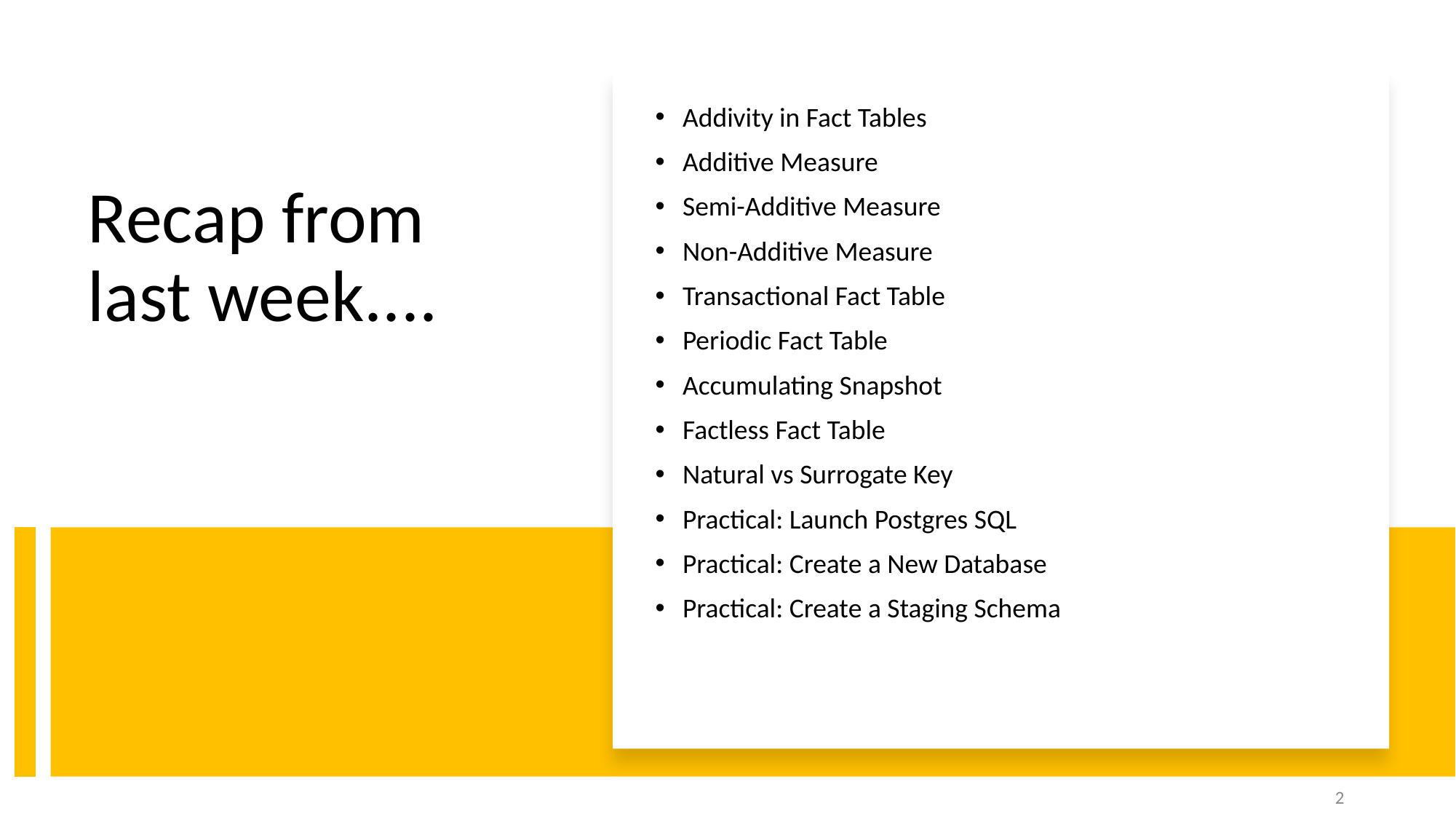

Addivity in Fact Tables
Additive Measure
Semi-Additive Measure
Non-Additive Measure
Transactional Fact Table
Periodic Fact Table
Accumulating Snapshot
Factless Fact Table
Natural vs Surrogate Key
Practical: Launch Postgres SQL
Practical: Create a New Database
Practical: Create a Staging Schema

# Recap from last week....

2